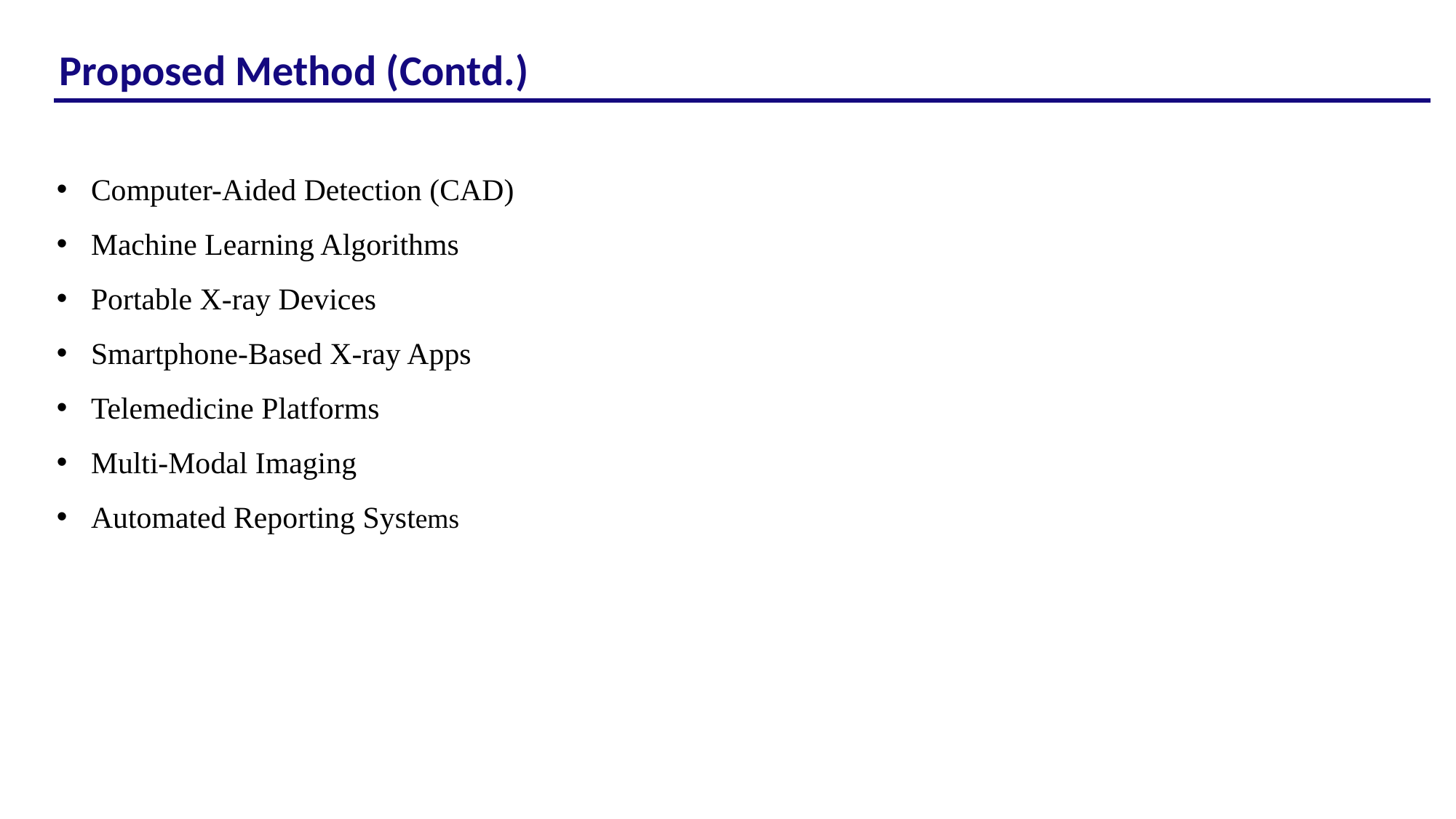

Proposed Method (Contd.)
Computer-Aided Detection (CAD)
Machine Learning Algorithms
Portable X-ray Devices
Smartphone-Based X-ray Apps
Telemedicine Platforms
Multi-Modal Imaging
Automated Reporting Systems